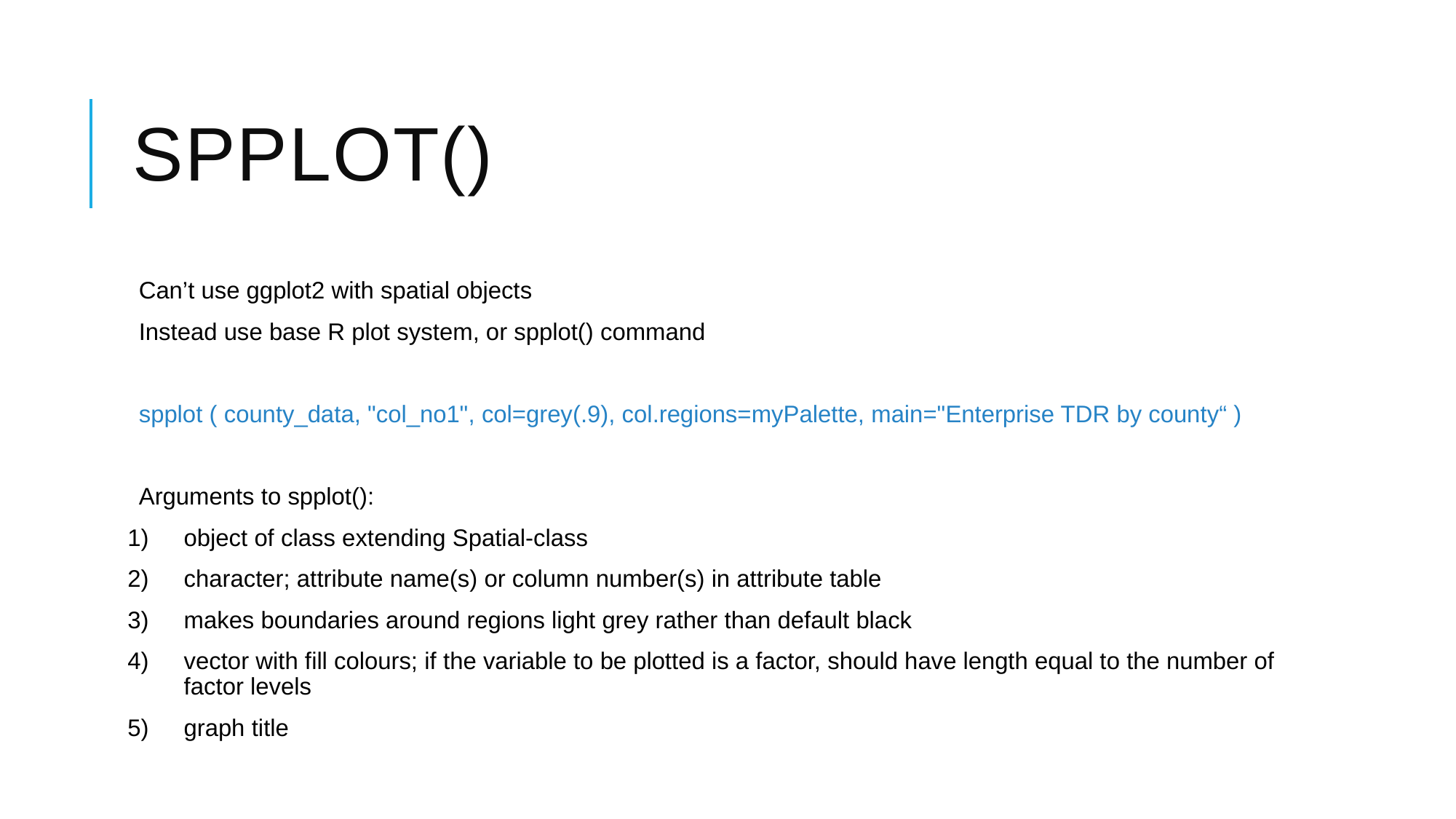

# Spplot()
Can’t use ggplot2 with spatial objects
Instead use base R plot system, or spplot() command

spplot ( county_data, "col_no1", col=grey(.9), col.regions=myPalette, main="Enterprise TDR by county“ )

Arguments to spplot():
object of class extending Spatial-class
character; attribute name(s) or column number(s) in attribute table
makes boundaries around regions light grey rather than default black
vector with fill colours; if the variable to be plotted is a factor, should have length equal to the number of factor levels
graph title